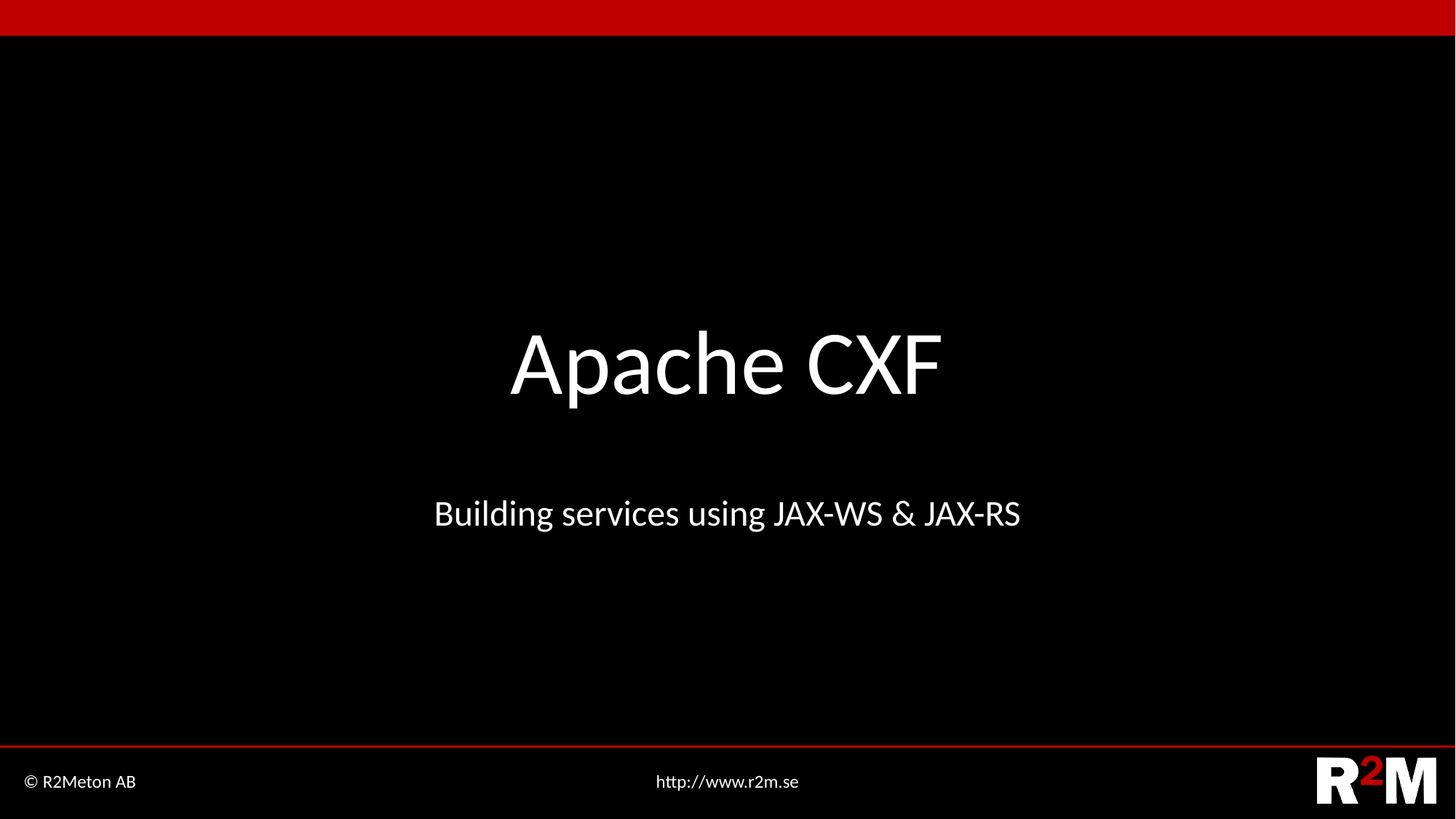

# Apache CXF

Building services using JAX-WS & JAX-RS
© R2Meton AB
http://www.r2m.se